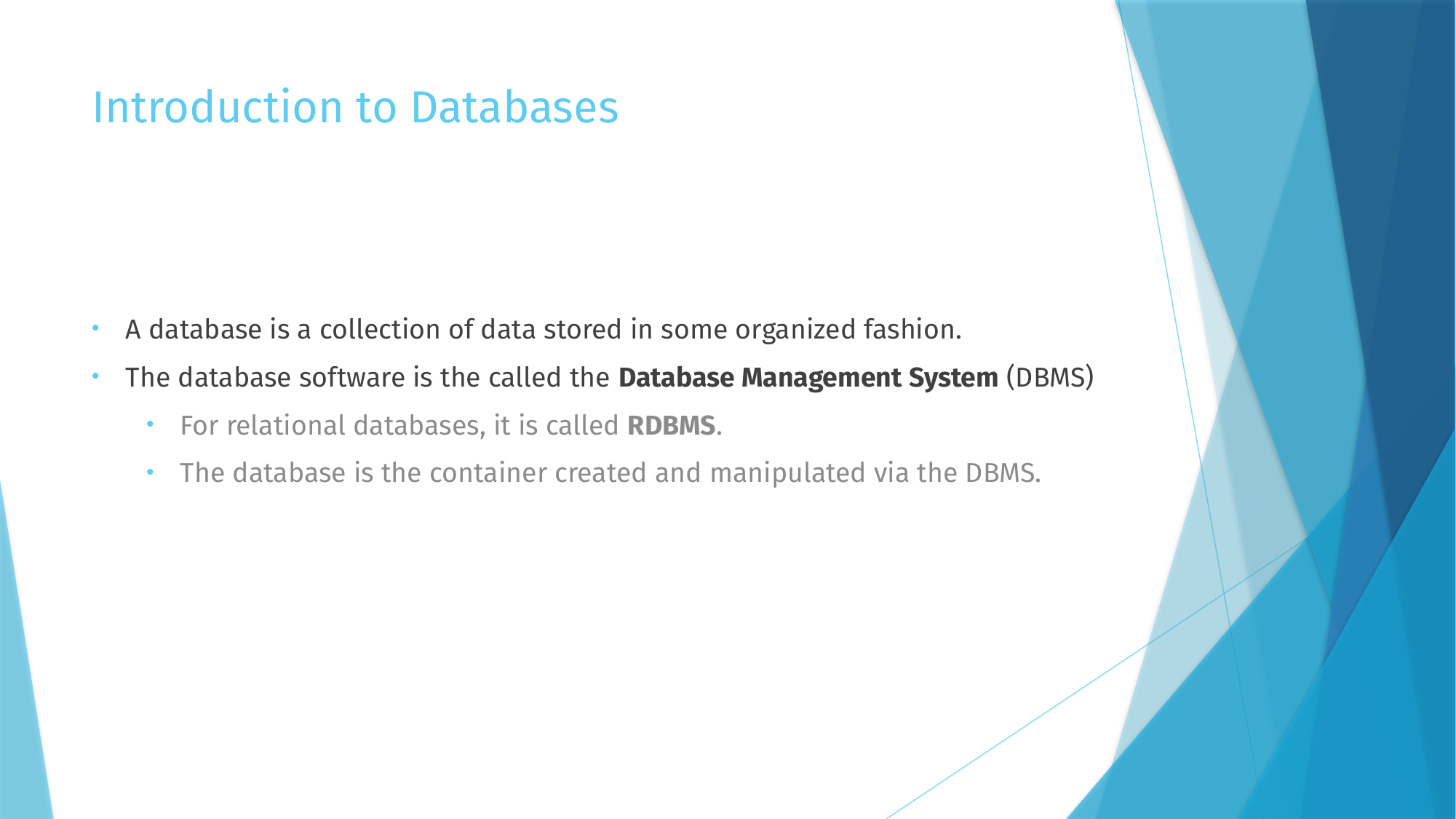

# Introduction to Databases

A database is a collection of data stored in some organized fashion.
The database software is the called the Database Management System (DBMS)
For relational databases, it is called RDBMS.
The database is the container created and manipulated via the DBMS.